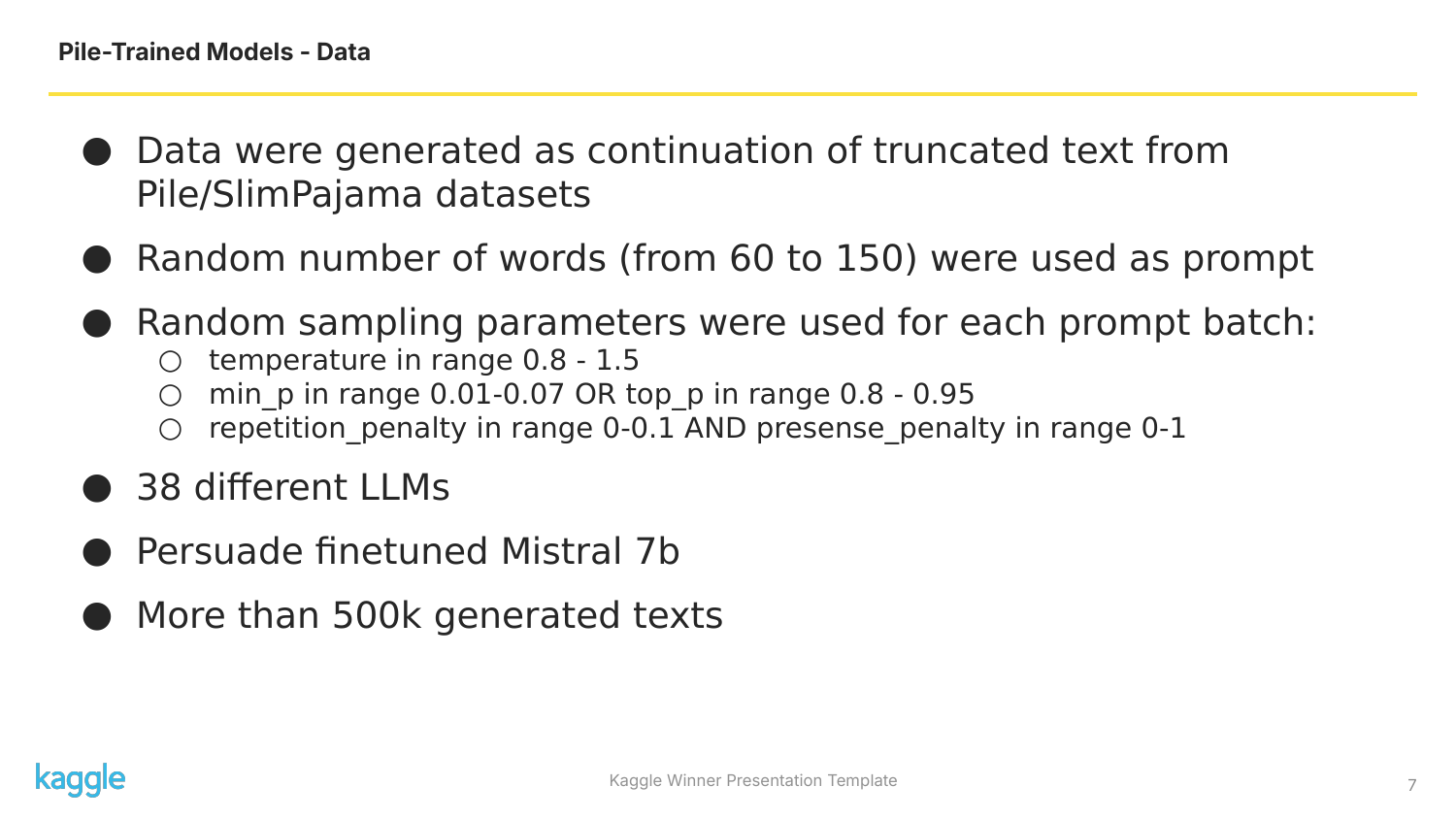

Pile-Trained Models - Data

Data were generated as continuation of truncated text from Pile/SlimPajama datasets
Random number of words (from 60 to 150) were used as prompt
Random sampling parameters were used for each prompt batch:
temperature in range 0.8 - 1.5
min_p in range 0.01-0.07 OR top_p in range 0.8 - 0.95
repetition_penalty in range 0-0.1 AND presense_penalty in range 0-1
38 different LLMs
Persuade finetuned Mistral 7b
More than 500k generated texts
7